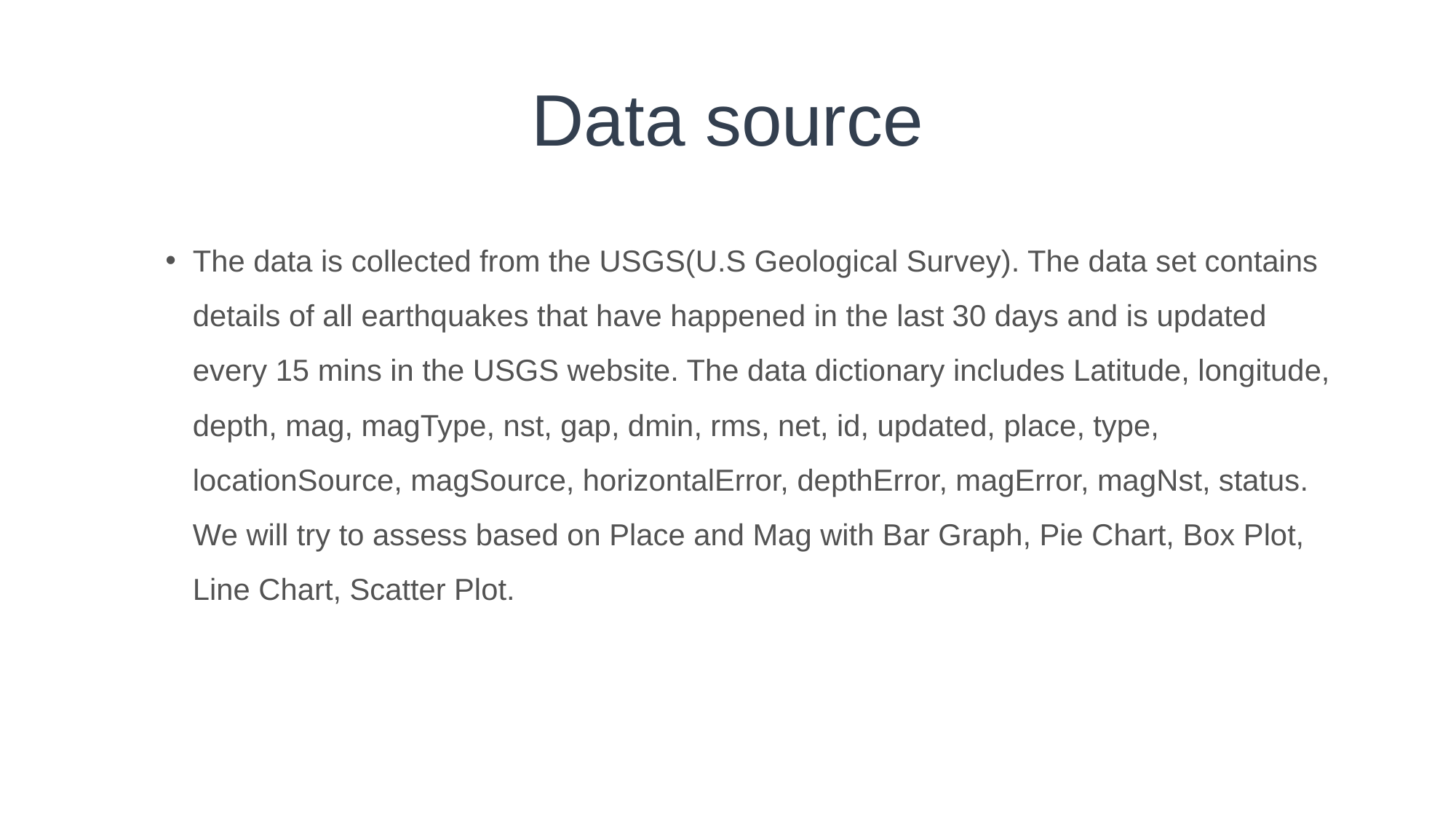

# Data source
The data is collected from the USGS(U.S Geological Survey). The data set contains details of all earthquakes that have happened in the last 30 days and is updated every 15 mins in the USGS website. The data dictionary includes Latitude, longitude, depth, mag, magType, nst, gap, dmin, rms, net, id, updated, place, type, locationSource, magSource, horizontalError, depthError, magError, magNst, status. We will try to assess based on Place and Mag with Bar Graph, Pie Chart, Box Plot, Line Chart, Scatter Plot.